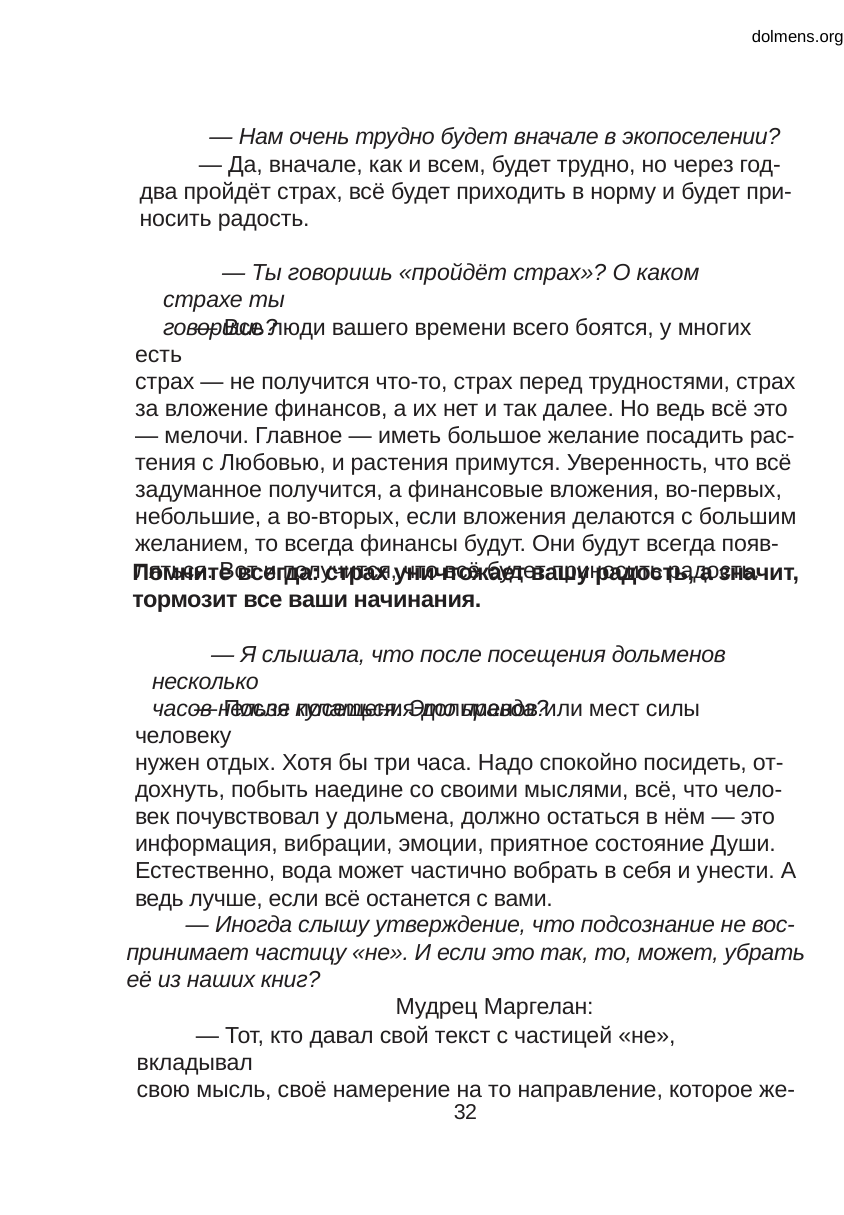

dolmens.org

— Нам очень трудно будет вначале в экопоселении?

— Да, вначале, как и всем, будет трудно, но через год-
два пройдёт страх, всё будет приходить в норму и будет при-
носить радость.

— Ты говоришь «пройдёт страх»? О каком страхе ты
говоришь?

— Все люди вашего времени всего боятся, у многих есть
страх — не получится что-то, страх перед трудностями, страх
за вложение финансов, а их нет и так далее. Но ведь всё это
— мелочи. Главное — иметь большое желание посадить рас-
тения с Любовью, и растения примутся. Уверенность, что всё
задуманное получится, а финансовые вложения, во-первых,
небольшие, а во-вторых, если вложения делаются с большим
желанием, то всегда финансы будут. Они будут всегда появ-
ляться. Вот и получится, что всё будет приносить радость.

Помните всегда: страх уничтожает вашу радость, а значит,
тормозит все ваши начинания.

— Я слышала, что после посещения дольменов несколько
часов нельзя купаться. Это правда?

— После посещения дольменов или мест силы человеку
нужен отдых. Хотя бы три часа. Надо спокойно посидеть, от-
дохнуть, побыть наедине со своими мыслями, всё, что чело-
век почувствовал у дольмена, должно остаться в нём — это
информация, вибрации, эмоции, приятное состояние Души.
Естественно, вода может частично вобрать в себя и унести. А
ведь лучше, если всё останется с вами.

— Иногда слышу утверждение, что подсознание не вос-
принимает частицу «не». И если это так, то, может, убрать
её из наших книг?

Мудрец Маргелан:

— Тот, кто давал свой текст с частицей «не», вкладывал
свою мысль, своё намерение на то направление, которое же-

32